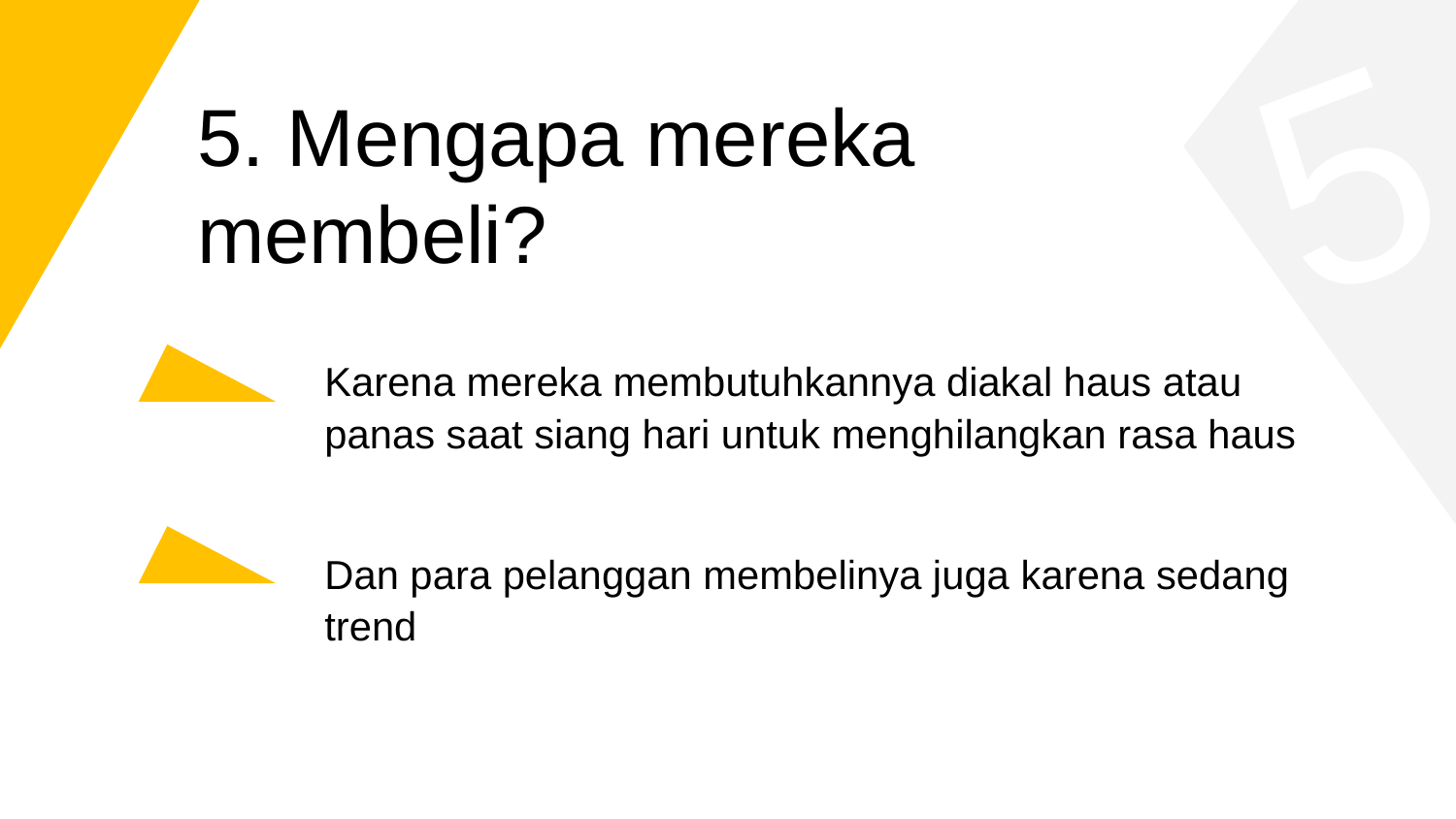

5
5. Mengapa mereka membeli?
Karena mereka membutuhkannya diakal haus atau panas saat siang hari untuk menghilangkan rasa haus

Dan para pelanggan membelinya juga karena sedang trend